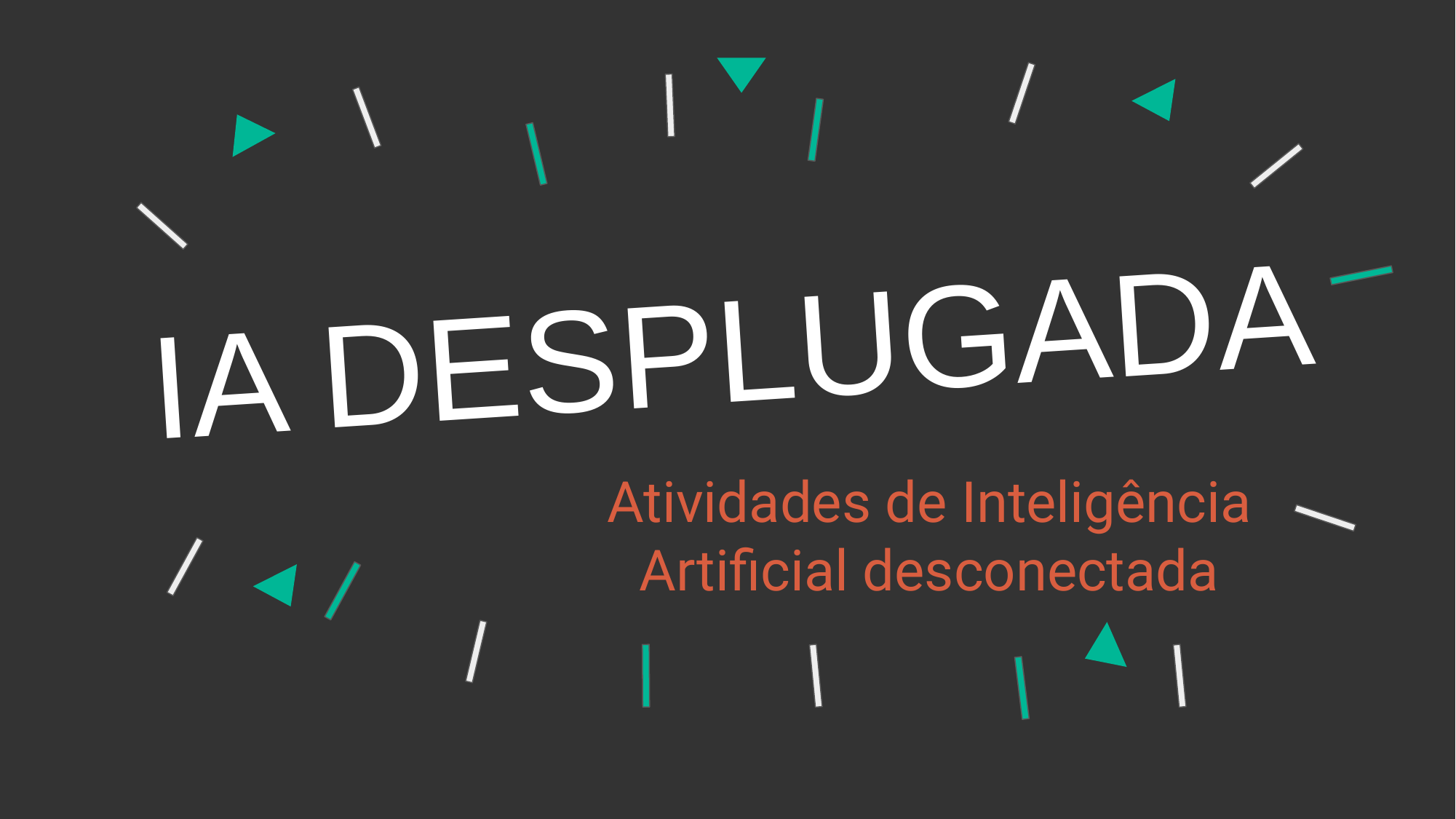

IA DESPLUGADA
Atividades de Inteligência Artificial desconectada